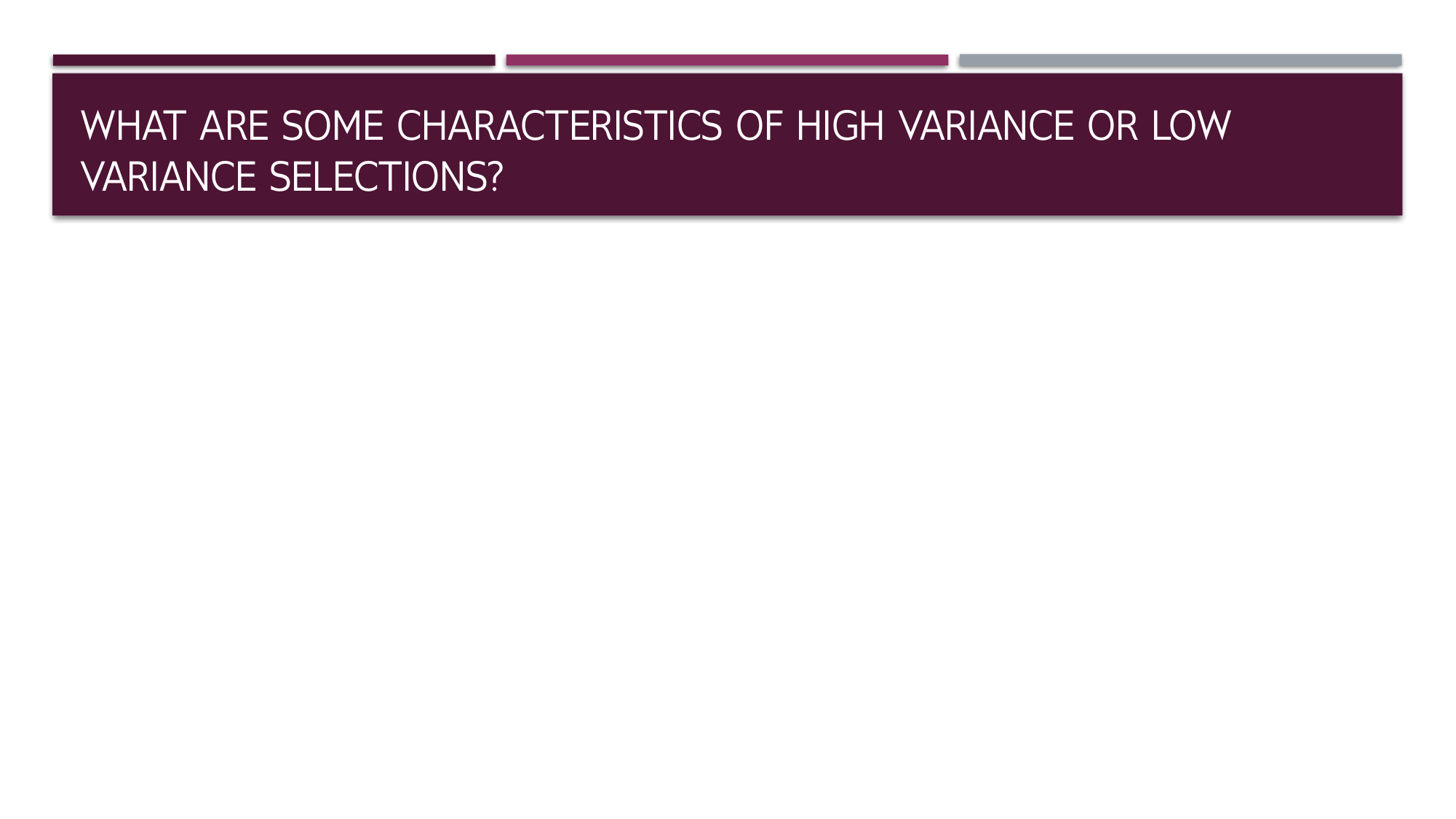

# What are some characteristics of high variance or low variance selections?